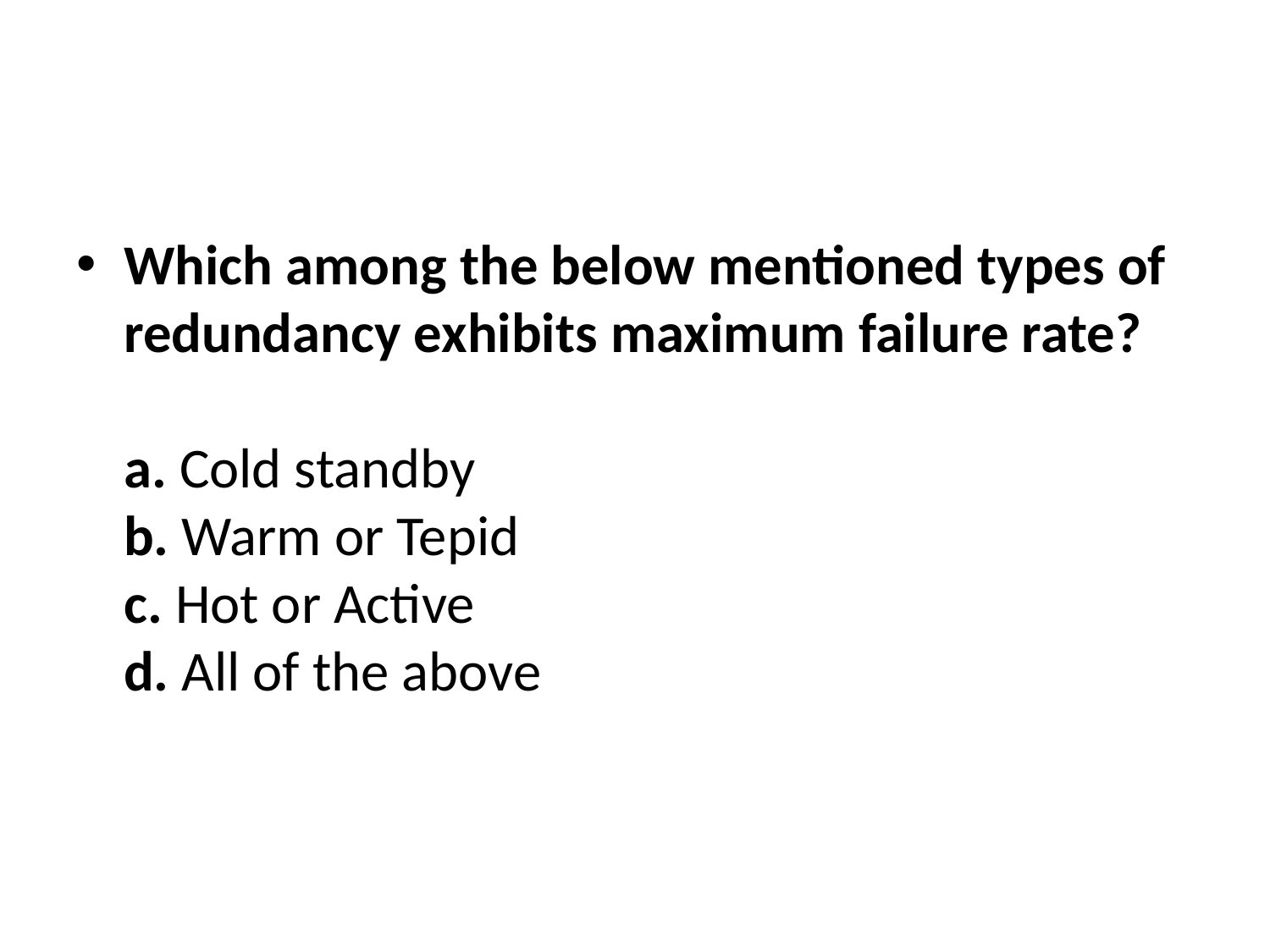

#
Which among the below mentioned types of redundancy exhibits maximum failure rate?
a. Cold standby
b. Warm or Tepid
c. Hot or Active
d. All of the above